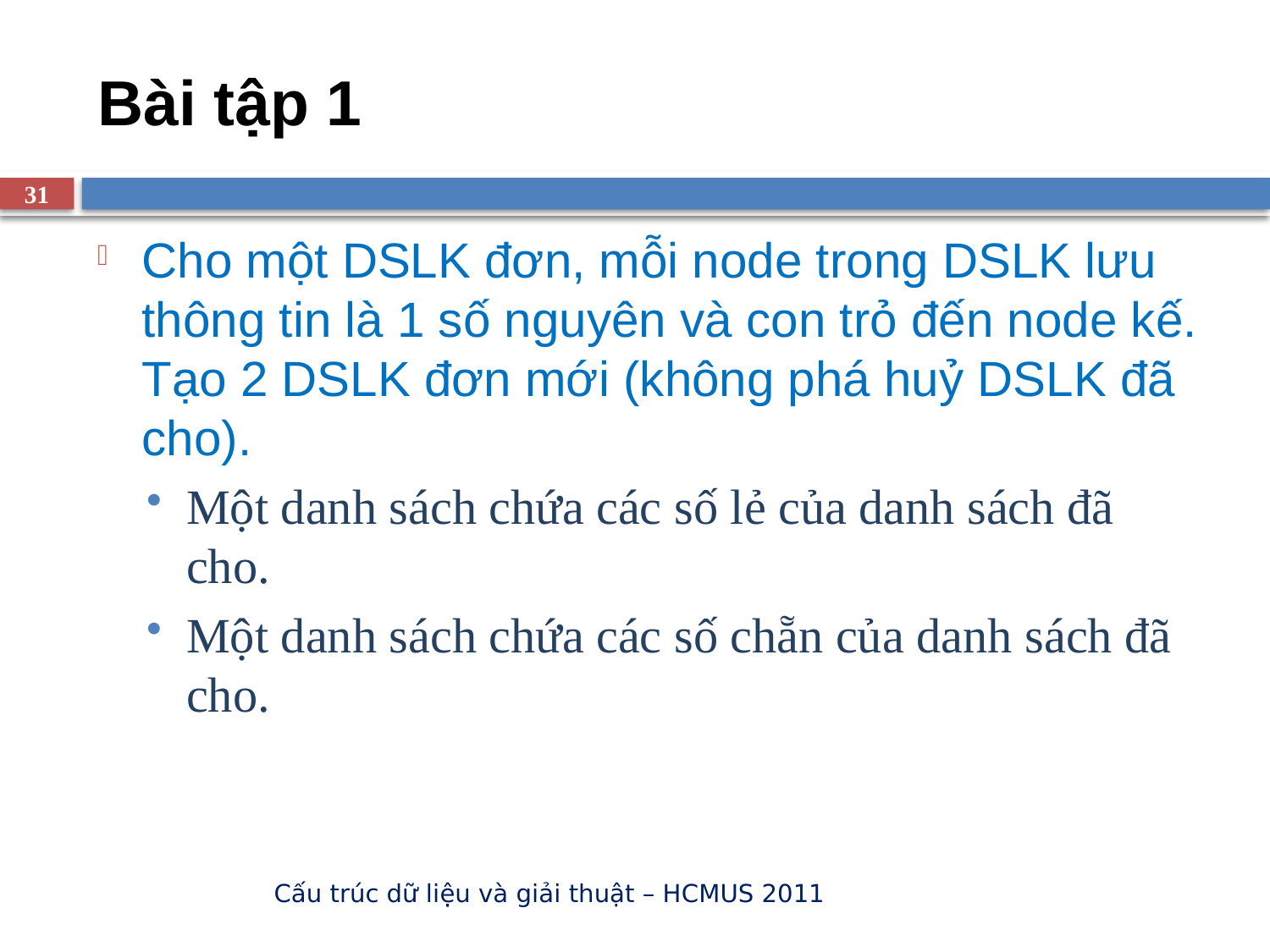

# Bài tập 1
31
Cho một DSLK đơn, mỗi node trong DSLK lưu thông tin là 1 số nguyên và con trỏ đến node kế. Tạo 2 DSLK đơn mới (không phá huỷ DSLK đã cho).
Một danh sách chứa các số lẻ của danh sách đã cho.
Một danh sách chứa các số chẵn của danh sách đã cho.

Cấu trúc dữ liệu và giải thuật – HCMUS 2011